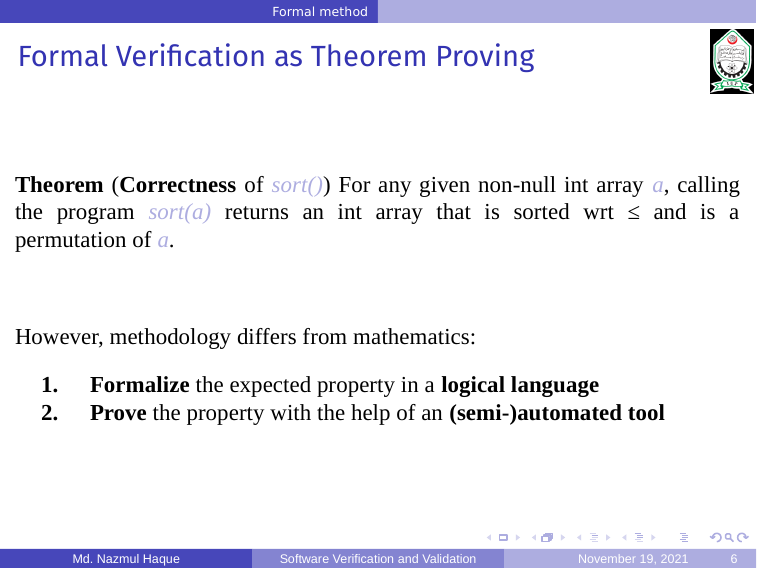

Formal method

Formal Verification as Theorem Proving

Theorem (Correctness of sort()) For any given non-null int array a, calling the program sort(a) returns an int array that is sorted wrt ≤ and is a permutation of a.

However, methodology differs from mathematics:
Formalize the expected property in a logical language
Prove the property with the help of an (semi-)automated tool